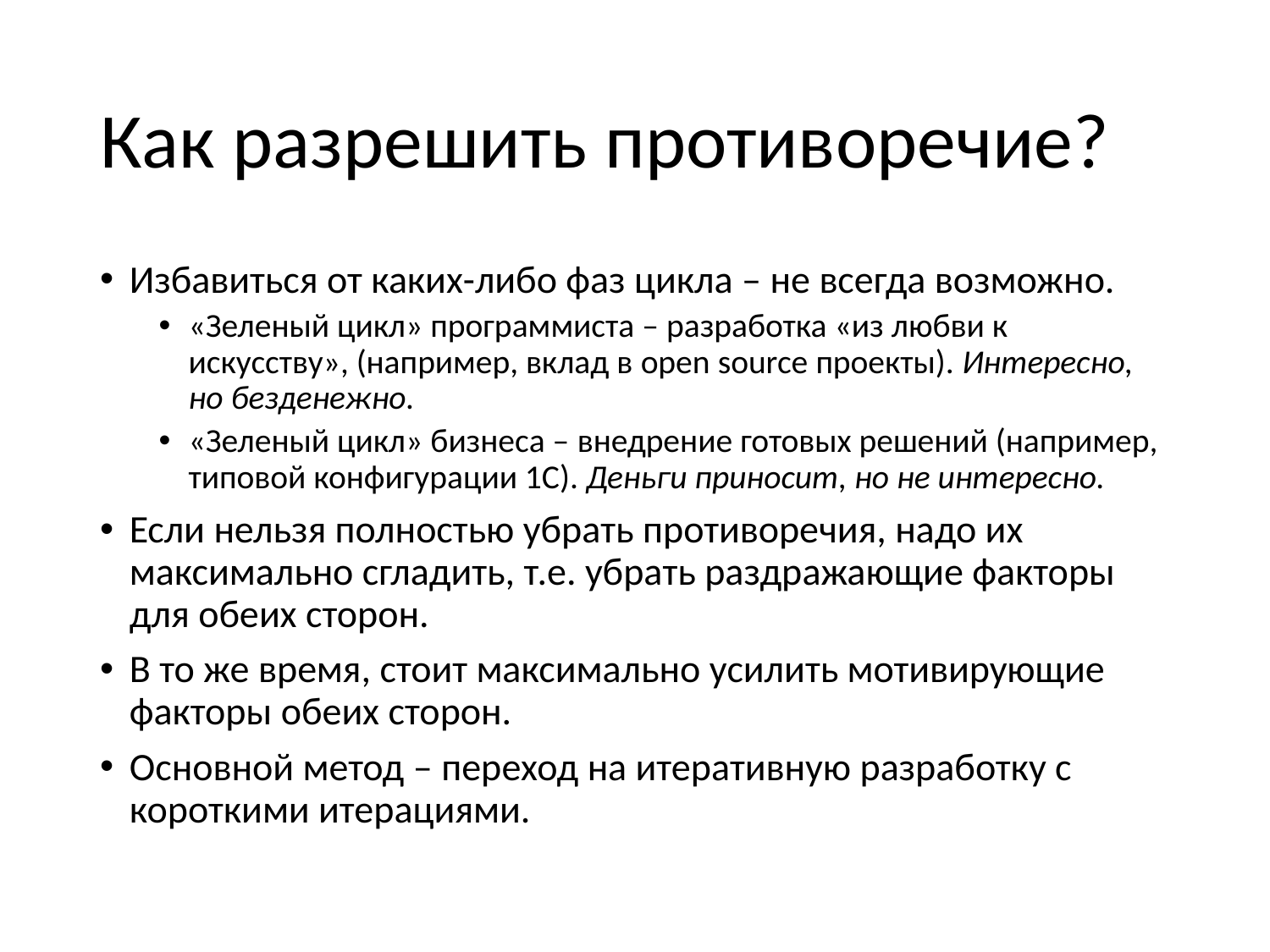

# Как разрешить противоречие?
Избавиться от каких-либо фаз цикла – не всегда возможно.
«Зеленый цикл» программиста – разработка «из любви к искусству», (например, вклад в open source проекты). Интересно, но безденежно.
«Зеленый цикл» бизнеса – внедрение готовых решений (например, типовой конфигурации 1С). Деньги приносит, но не интересно.
Если нельзя полностью убрать противоречия, надо их максимально сгладить, т.е. убрать раздражающие факторы для обеих сторон.
В то же время, стоит максимально усилить мотивирующие факторы обеих сторон.
Основной метод – переход на итеративную разработку с короткими итерациями.